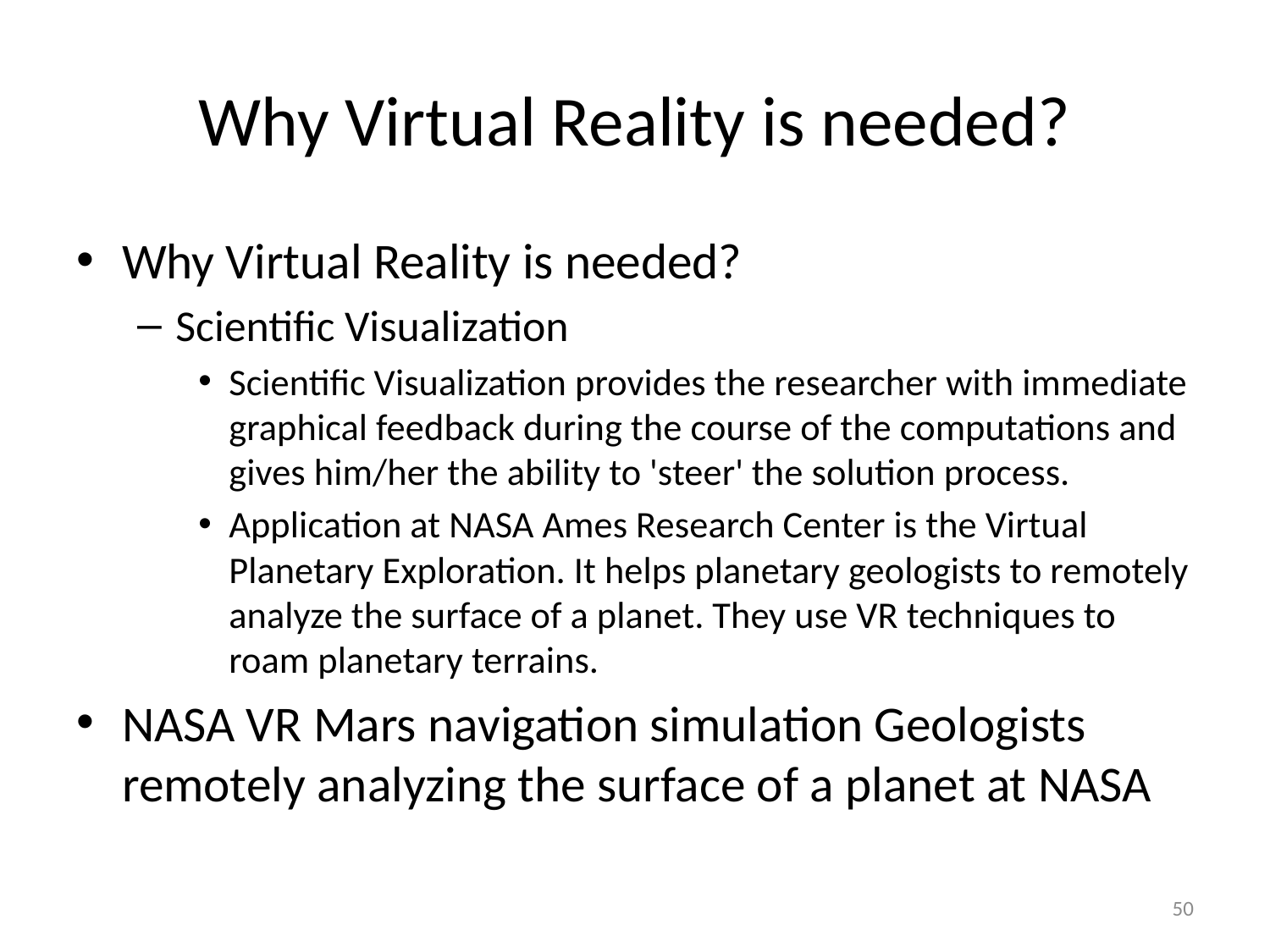

# Why Virtual Reality is needed?
Why Virtual Reality is needed?
Scientific Visualization
Scientific Visualization provides the researcher with immediate graphical feedback during the course of the computations and gives him/her the ability to 'steer' the solution process.
Application at NASA Ames Research Center is the Virtual Planetary Exploration. It helps planetary geologists to remotely analyze the surface of a planet. They use VR techniques to roam planetary terrains.
NASA VR Mars navigation simulation Geologists remotely analyzing the surface of a planet at NASA

50